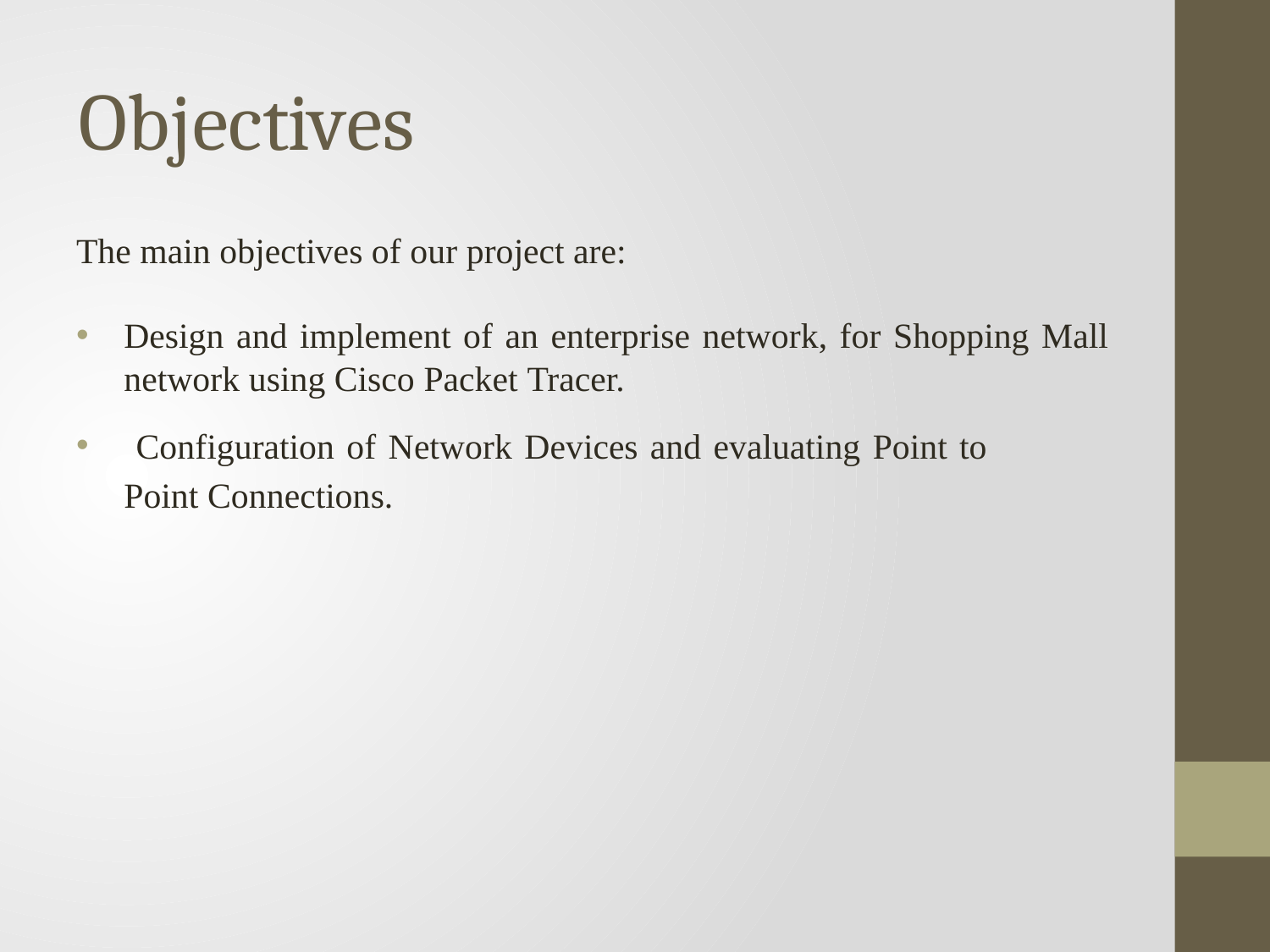

# Objectives
The main objectives of our project are:

Design and implement of an enterprise network, for Shopping Mall network using Cisco Packet Tracer.
 Configuration of Network Devices and evaluating Point to Point Connections.